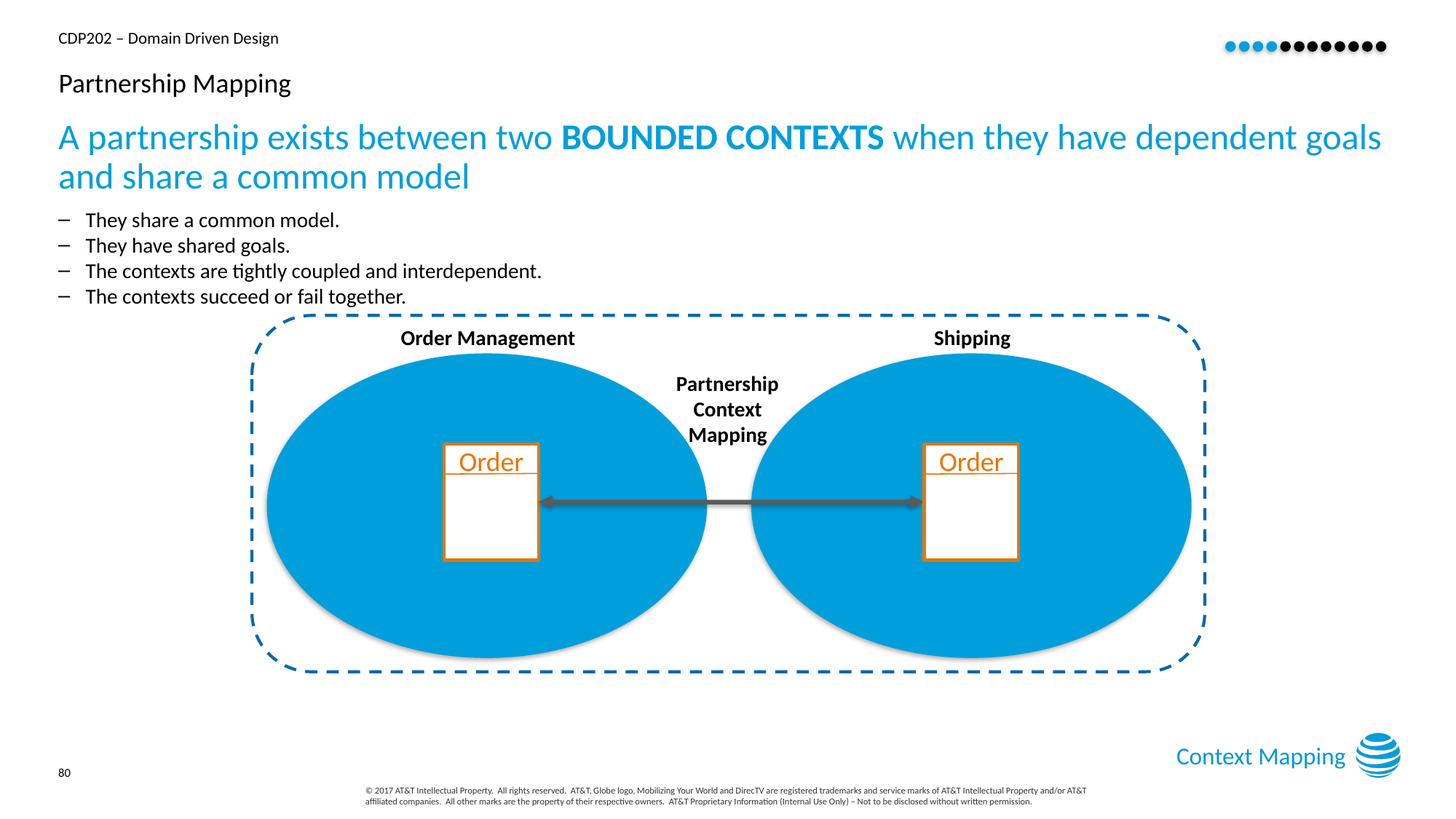

# Partnership Mapping
A partnership exists between two BOUNDED CONTEXTS when they have dependent goals and share a common model
They share a common model.
They have shared goals.
The contexts are tightly coupled and interdependent.
The contexts succeed or fail together.

Order Management
Shipping

Partnership
Context
Mapping
Order
Order
Context Mapping
80